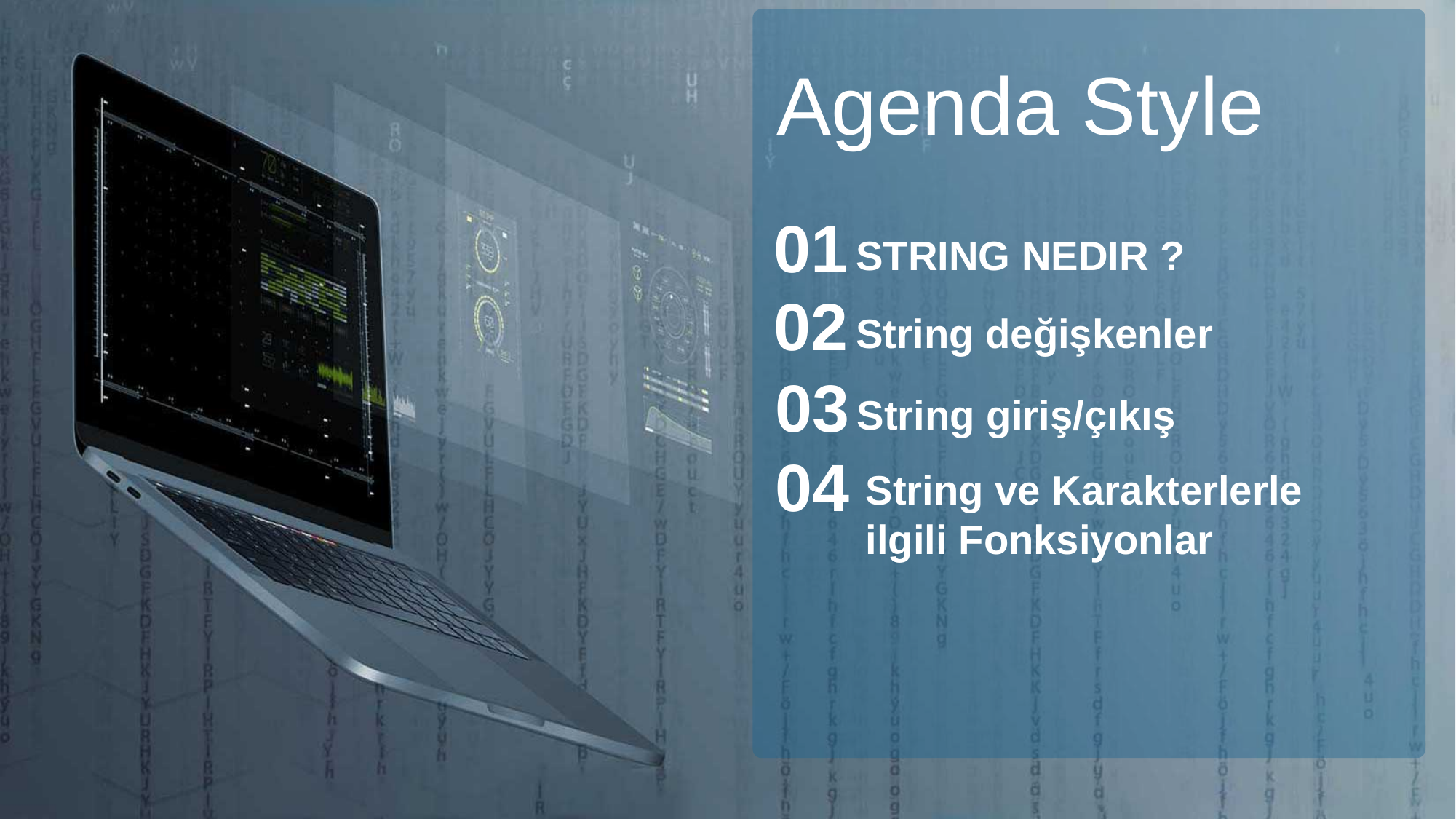

Agenda Style
01
STRING NEDIR ?
02
String değişkenler
03
String giriş/çıkış
04
String ve Karakterlerle ilgili Fonksiyonlar